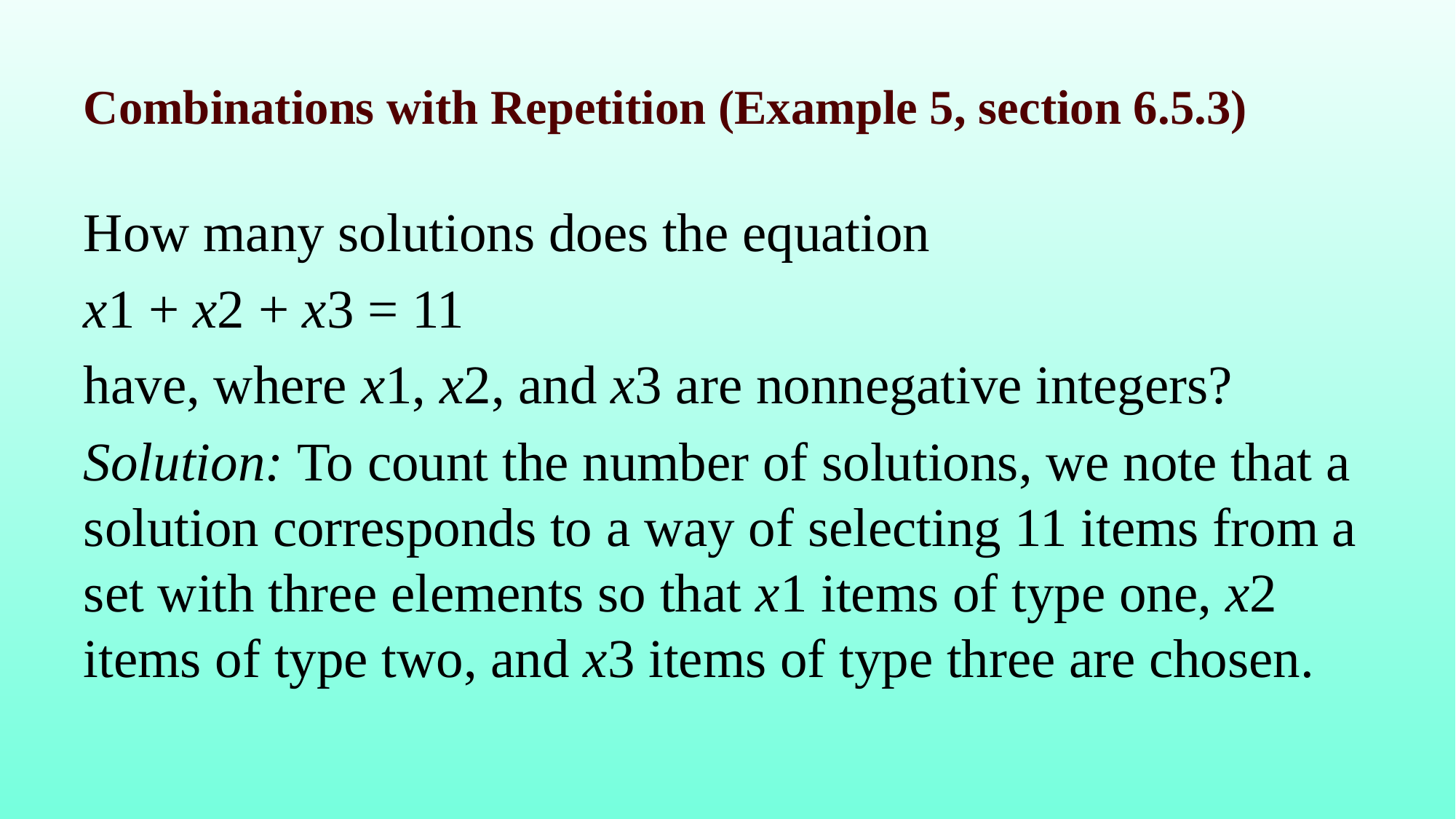

# Combinations with Repetition (Example 5, section 6.5.3)
How many solutions does the equation
x1 + x2 + x3 = 11
have, where x1, x2, and x3 are nonnegative integers?
Solution: To count the number of solutions, we note that a solution corresponds to a way of selecting 11 items from a set with three elements so that x1 items of type one, x2 items of type two, and x3 items of type three are chosen.